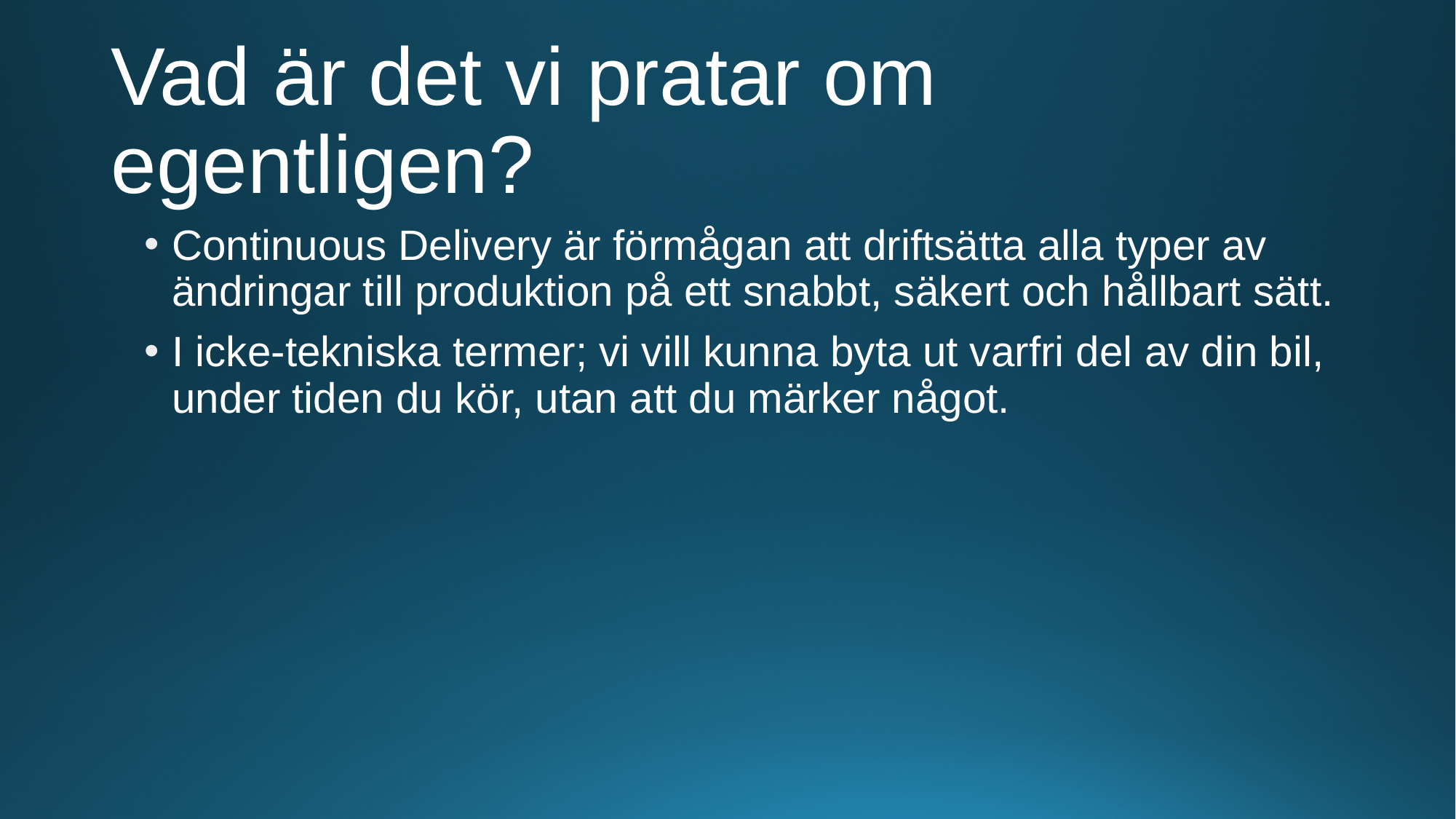

# Vad är det vi pratar om egentligen?
Continuous Delivery är förmågan att driftsätta alla typer av ändringar till produktion på ett snabbt, säkert och hållbart sätt.
I icke-tekniska termer; vi vill kunna byta ut varfri del av din bil, under tiden du kör, utan att du märker något.